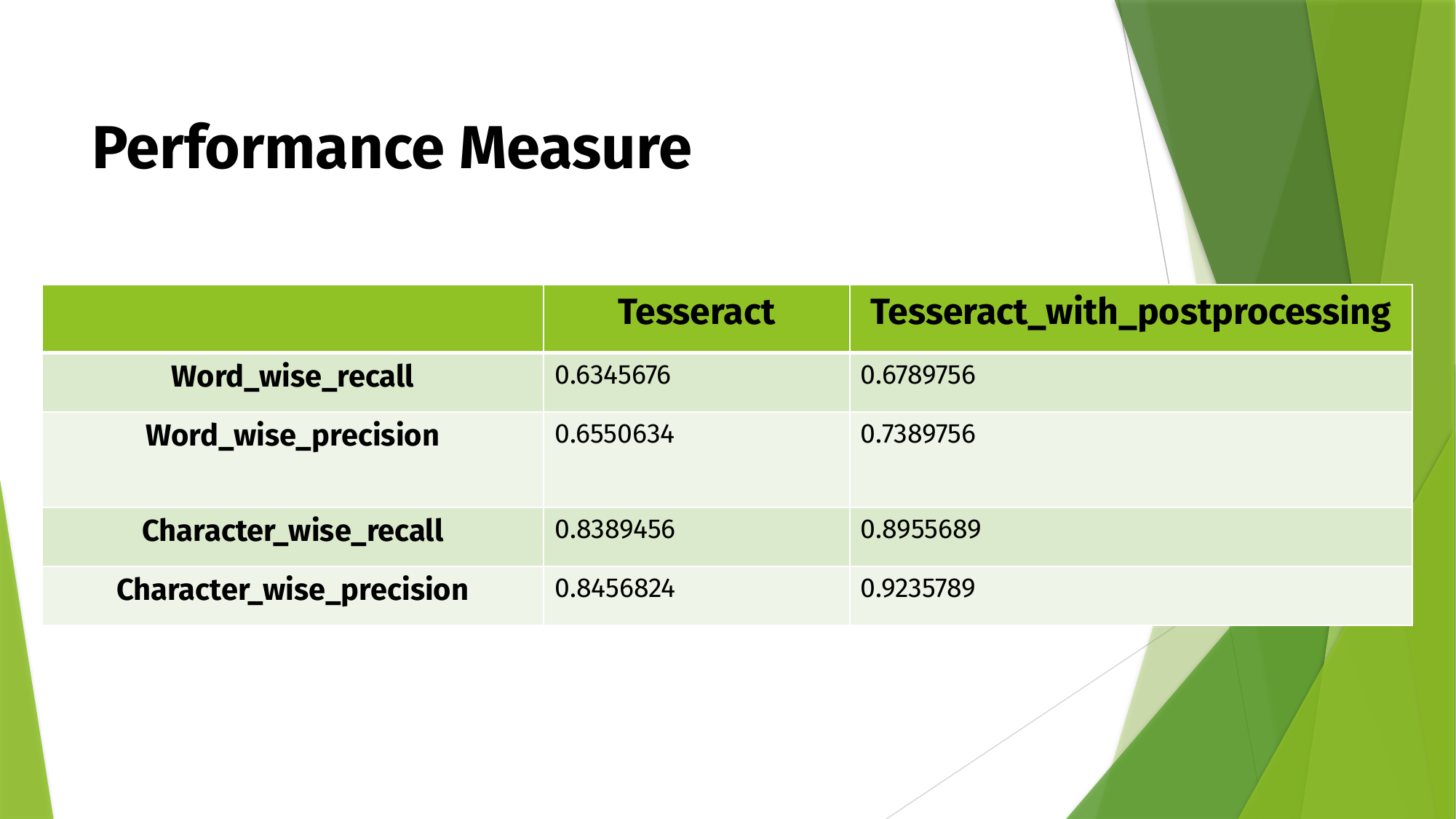

# Performance Measure
|  | Tesseract | Tesseract\_with\_postprocessing |
| --- | --- | --- |
| Word\_wise\_recall | 0.6345676 | 0.6789756 |
| Word\_wise\_precision | 0.6550634 | 0.7389756 |
| Character\_wise\_recall | 0.8389456 | 0.8955689 |
| Character\_wise\_precision | 0.8456824 | 0.9235789 |